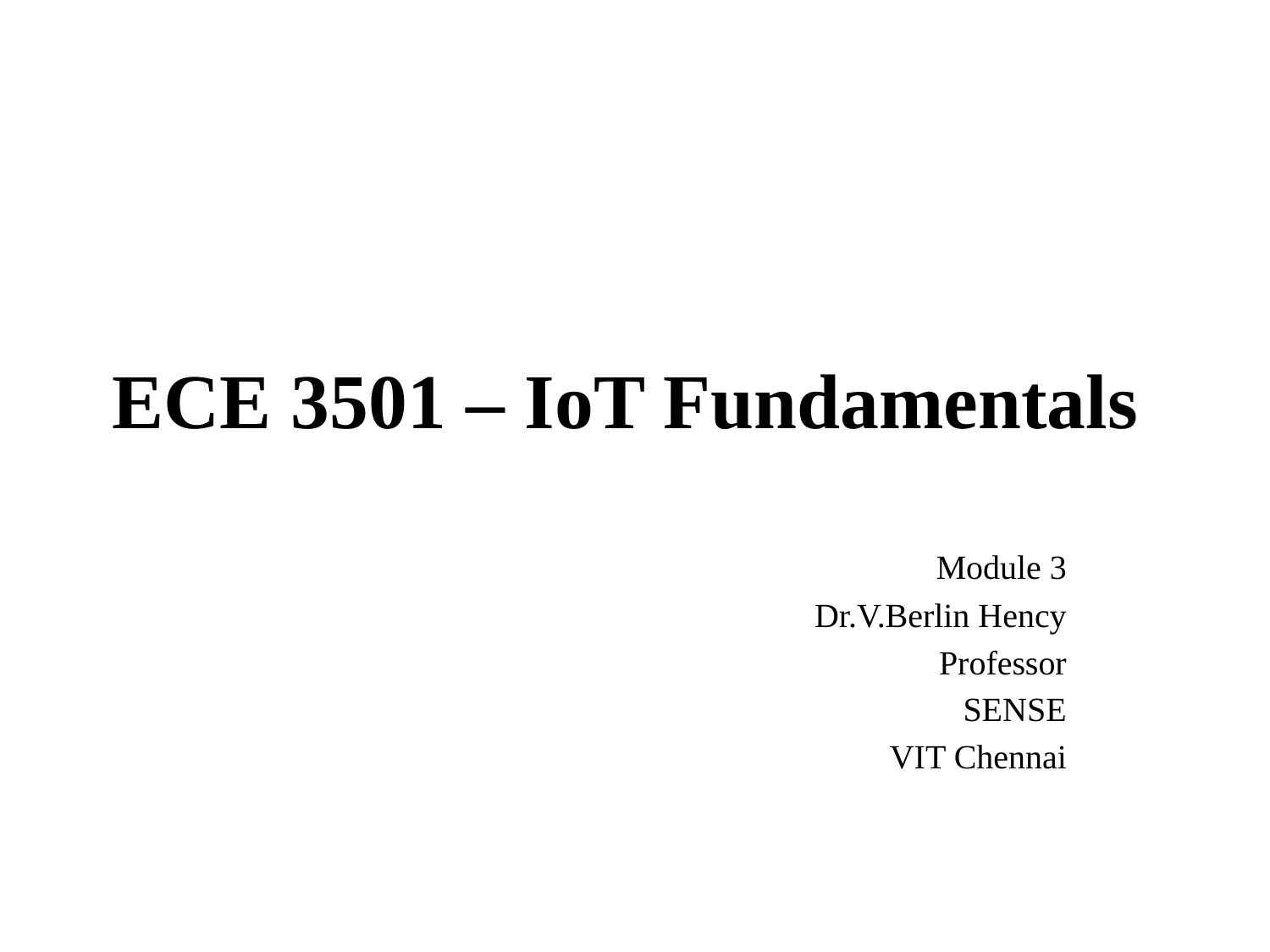

# ECE 3501 – IoT Fundamentals
Module 3
Dr.V.Berlin Hency
Professor
SENSE
VIT Chennai